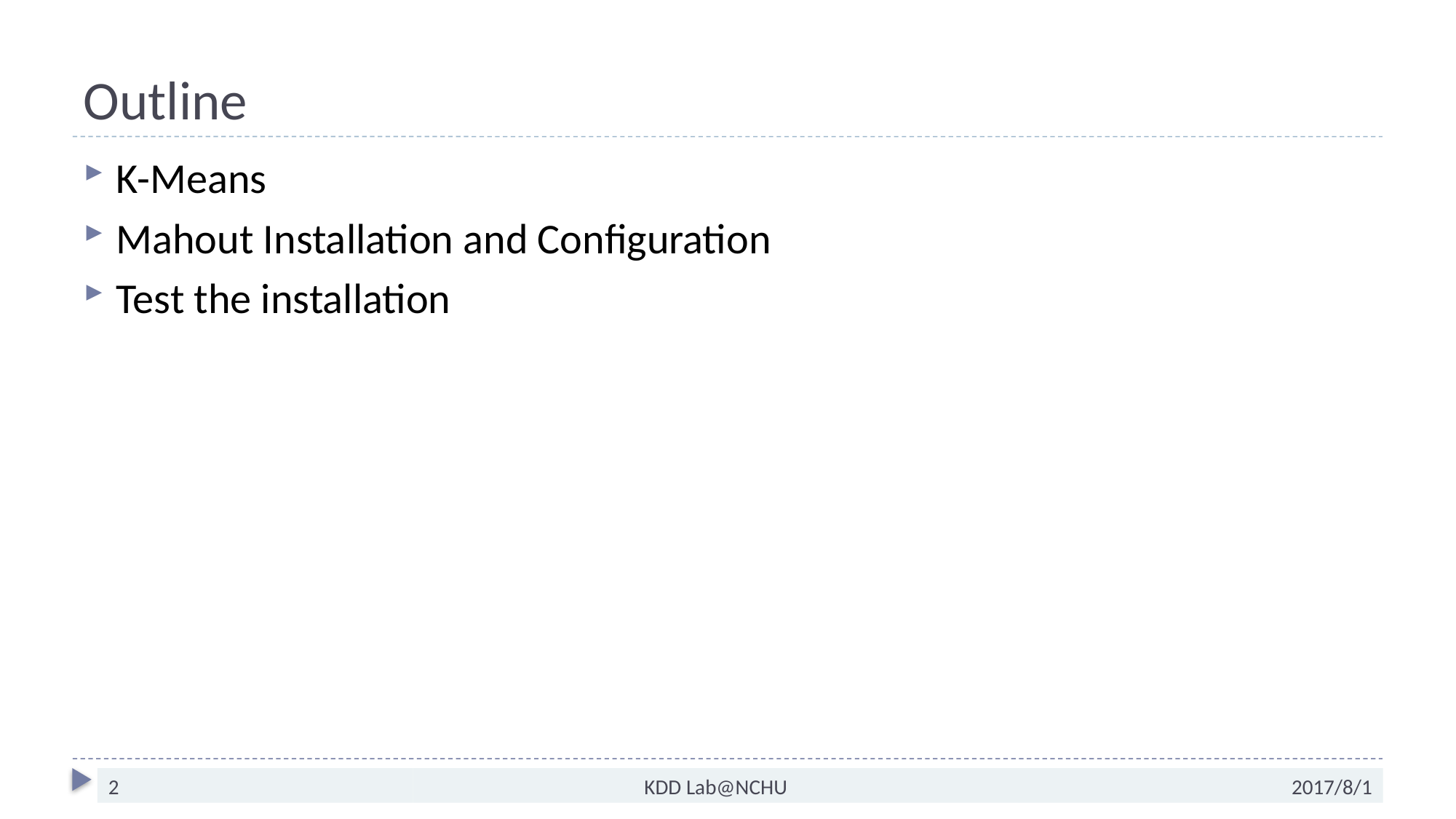

# Outline
K-Means
Mahout Installation and Configuration
Test the installation
2
KDD Lab@NCHU
2017/8/1